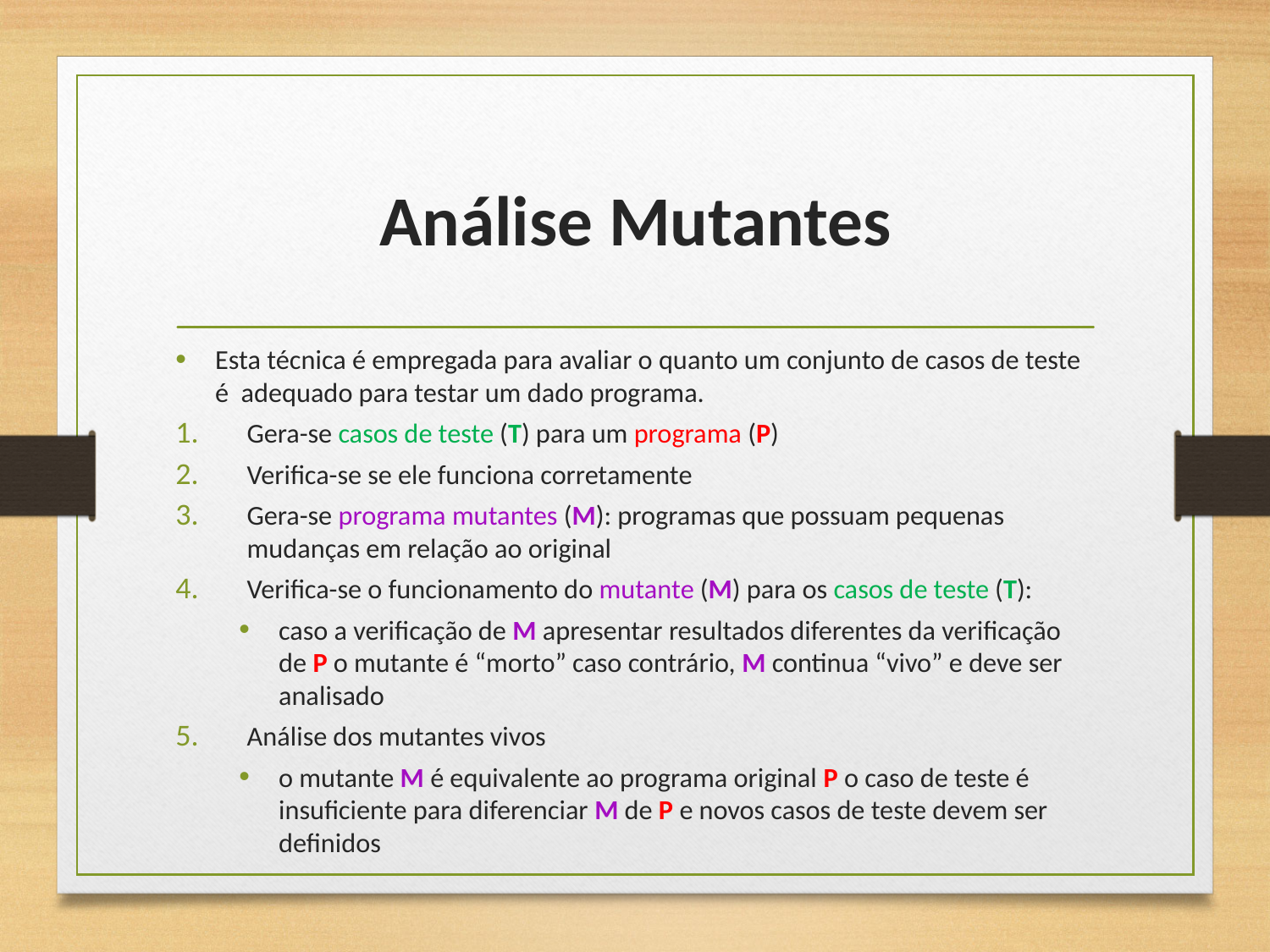

# Análise Mutantes
Esta técnica é empregada para avaliar o quanto um conjunto de casos de teste é  adequado para testar um dado programa.
Gera-se casos de teste (T) para um programa (P)
Verifica-se se ele funciona corretamente
Gera-se programa mutantes (M): programas que possuam pequenas mudanças em relação ao original
Verifica-se o funcionamento do mutante (M) para os casos de teste (T):
caso a verificação de M apresentar resultados diferentes da verificação de P o mutante é “morto” caso contrário, M continua “vivo” e deve ser analisado
Análise dos mutantes vivos
o mutante M é equivalente ao programa original P o caso de teste é insuficiente para diferenciar M de P e novos casos de teste devem ser definidos